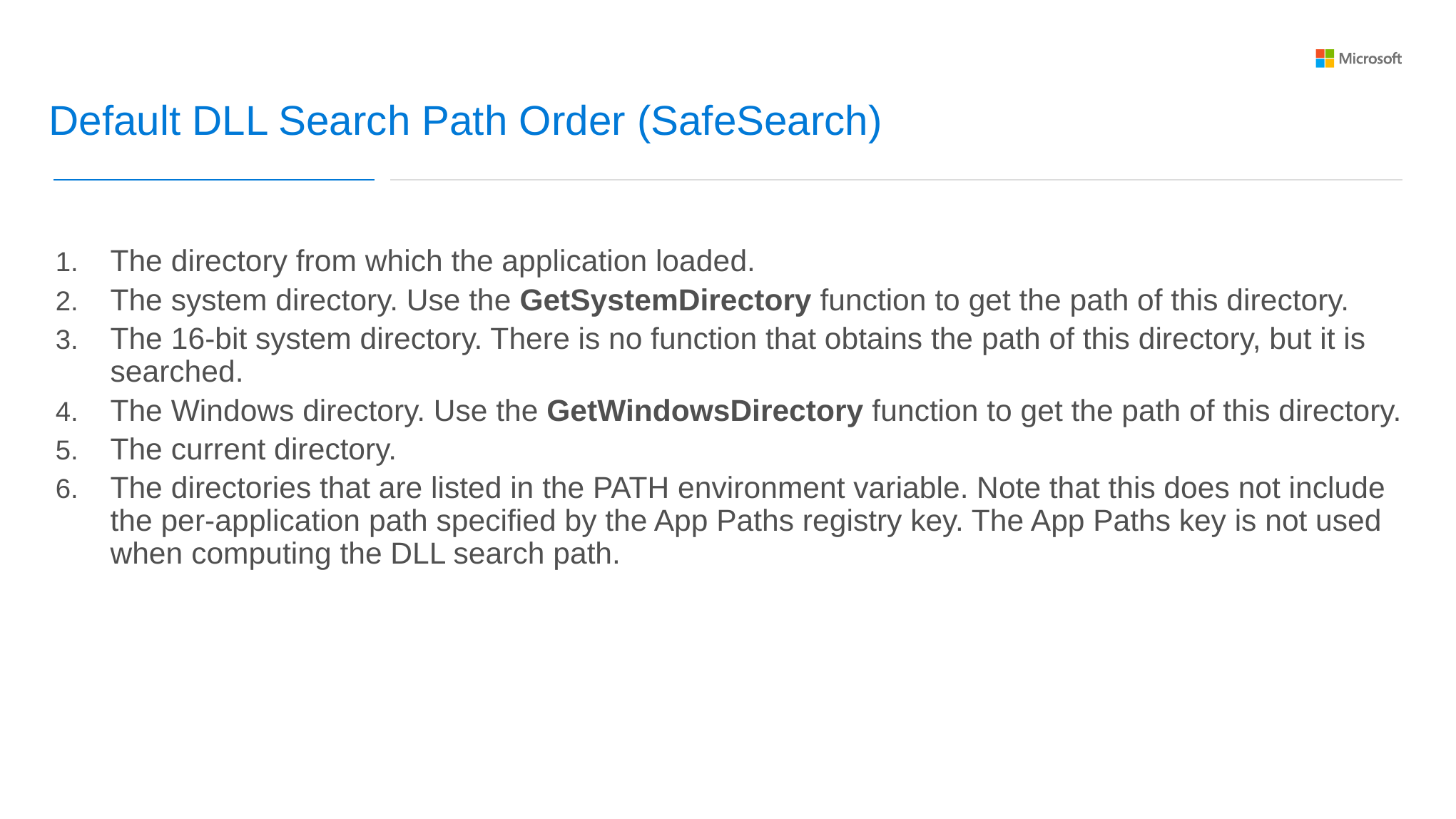

Default DLL Search Path Order (SafeSearch)

The directory from which the application loaded.
The system directory. Use the GetSystemDirectory function to get the path of this directory.
The 16-bit system directory. There is no function that obtains the path of this directory, but it is searched.
The Windows directory. Use the GetWindowsDirectory function to get the path of this directory.
The current directory.
The directories that are listed in the PATH environment variable. Note that this does not include the per-application path specified by the App Paths registry key. The App Paths key is not used when computing the DLL search path.